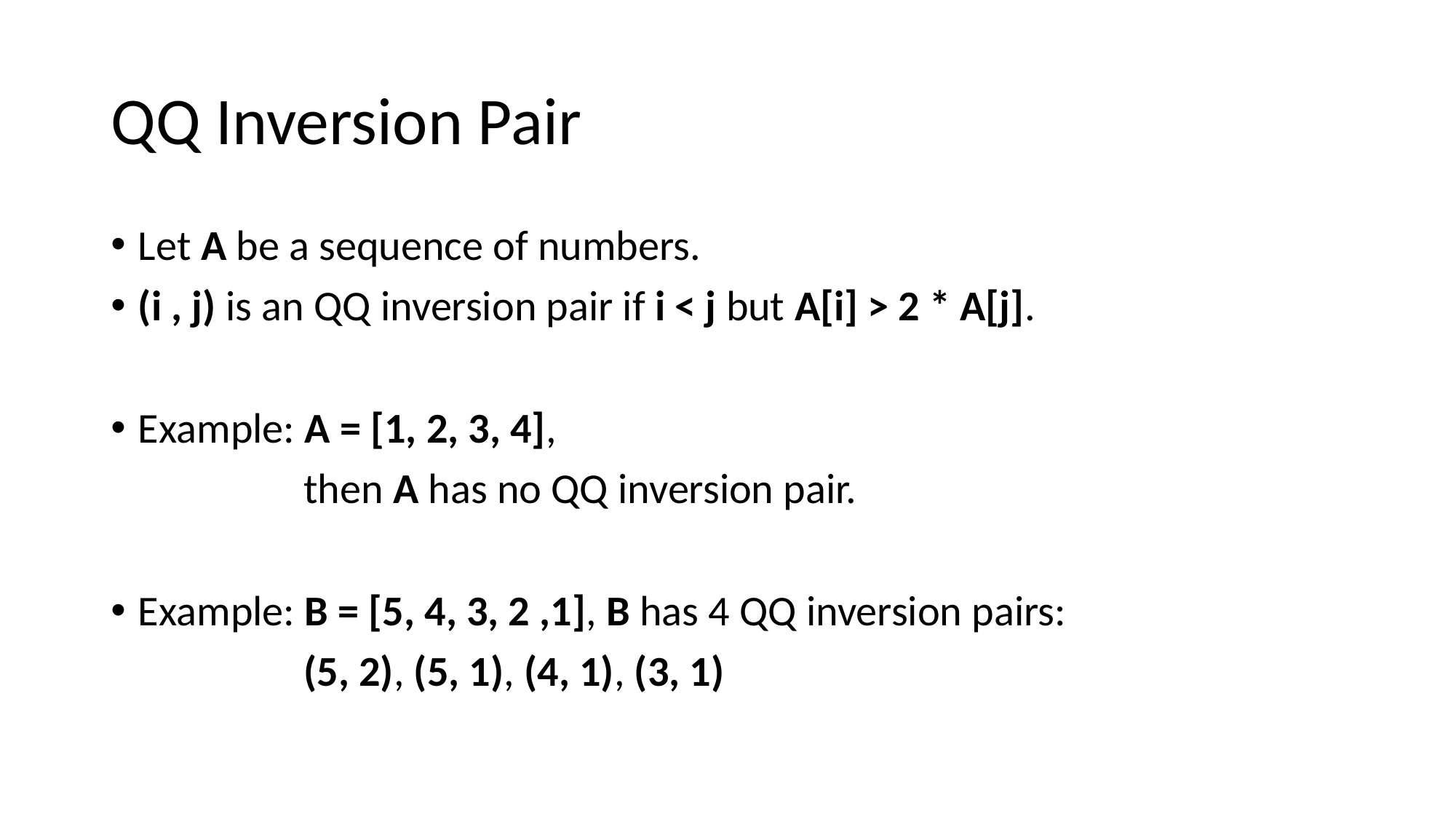

# QQ Inversion Pair
Let A be a sequence of numbers.
(i , j) is an QQ inversion pair if i < j but A[i] > 2 * A[j].

Example: A = [1, 2, 3, 4],
                    then A has no QQ inversion pair.

Example: B = [5, 4, 3, 2 ,1], B has 4 QQ inversion pairs:
                    (5, 2), (5, 1), (4, 1), (3, 1)